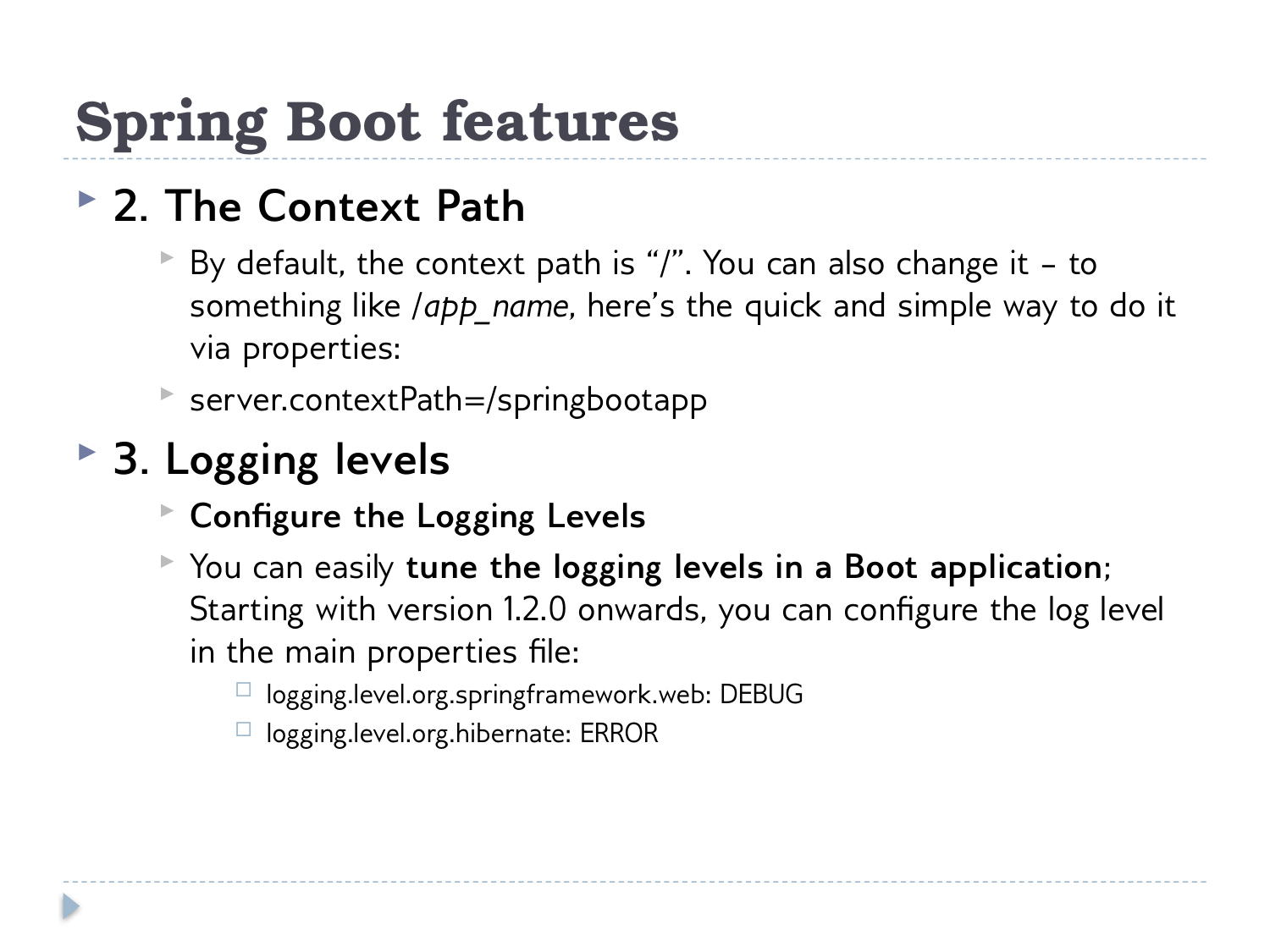

# Spring Boot features
2. The Context Path
By default, the context path is “/”. You can also change it – to something like /app_name, here’s the quick and simple way to do it via properties:
server.contextPath=/springbootapp
3. Logging levels
Configure the Logging Levels
You can easily tune the logging levels in a Boot application; Starting with version 1.2.0 onwards, you can configure the log level in the main properties file:
logging.level.org.springframework.web: DEBUG
logging.level.org.hibernate: ERROR